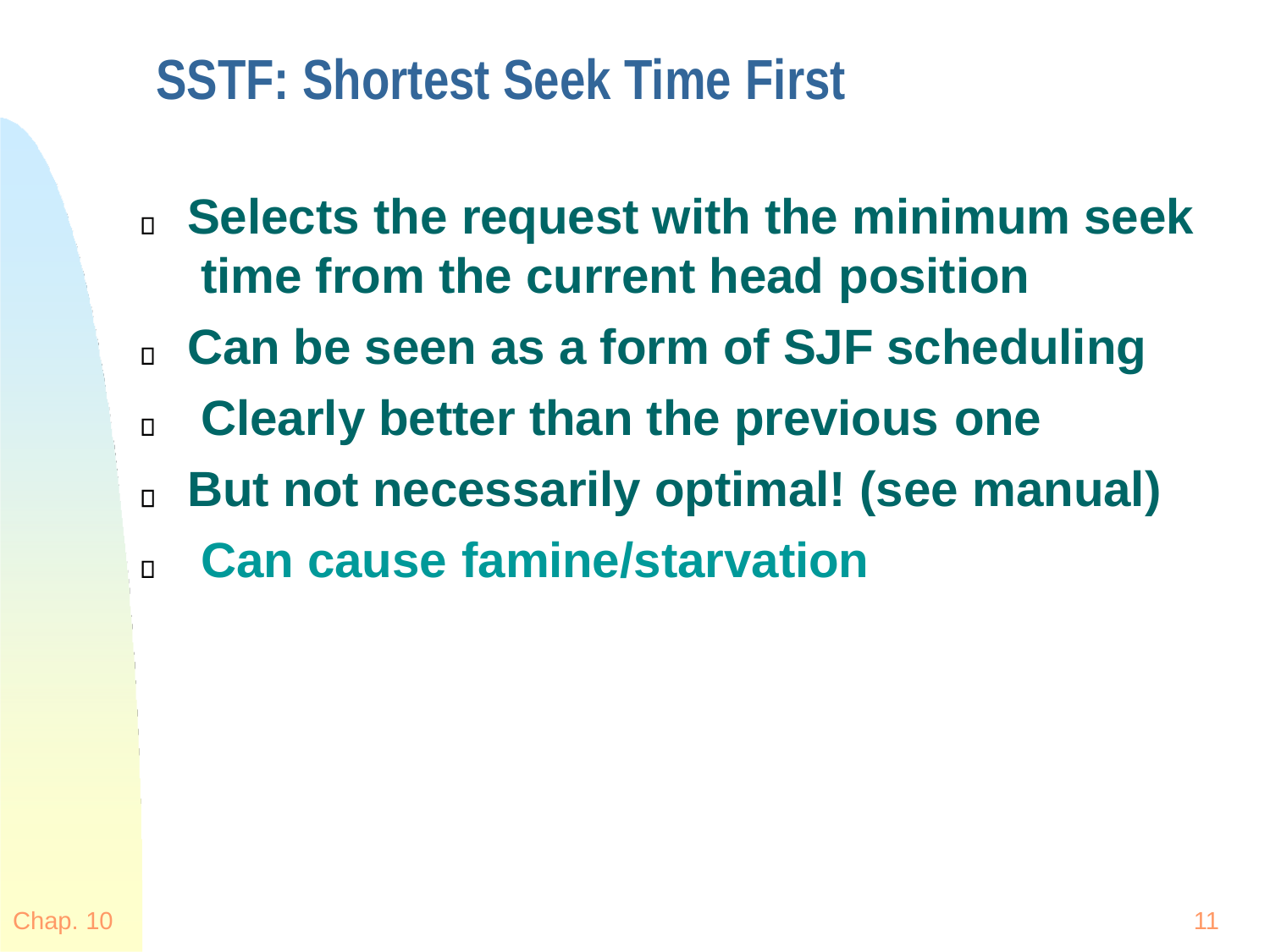

# SSTF: Shortest Seek Time First
Selects the request with the minimum seek  time from the current head position
Can be seen as a form of SJF scheduling  Clearly better than the previous one
But not necessarily optimal! (see manual)  Can cause famine/starvation

Chap. 10
11